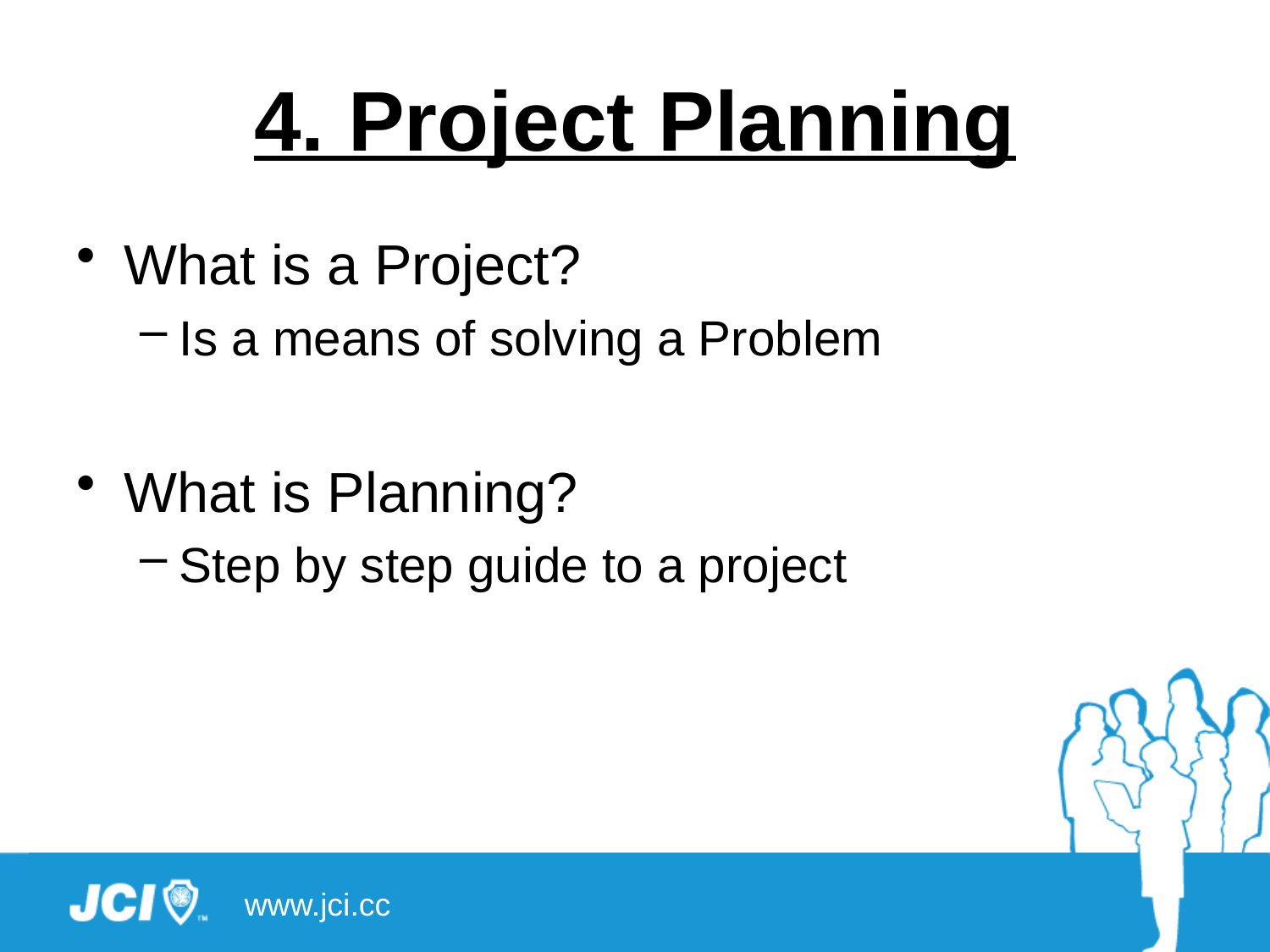

# 4. Project Planning
What is a Project?
Is a means of solving a Problem

What is Planning?
Step by step guide to a project